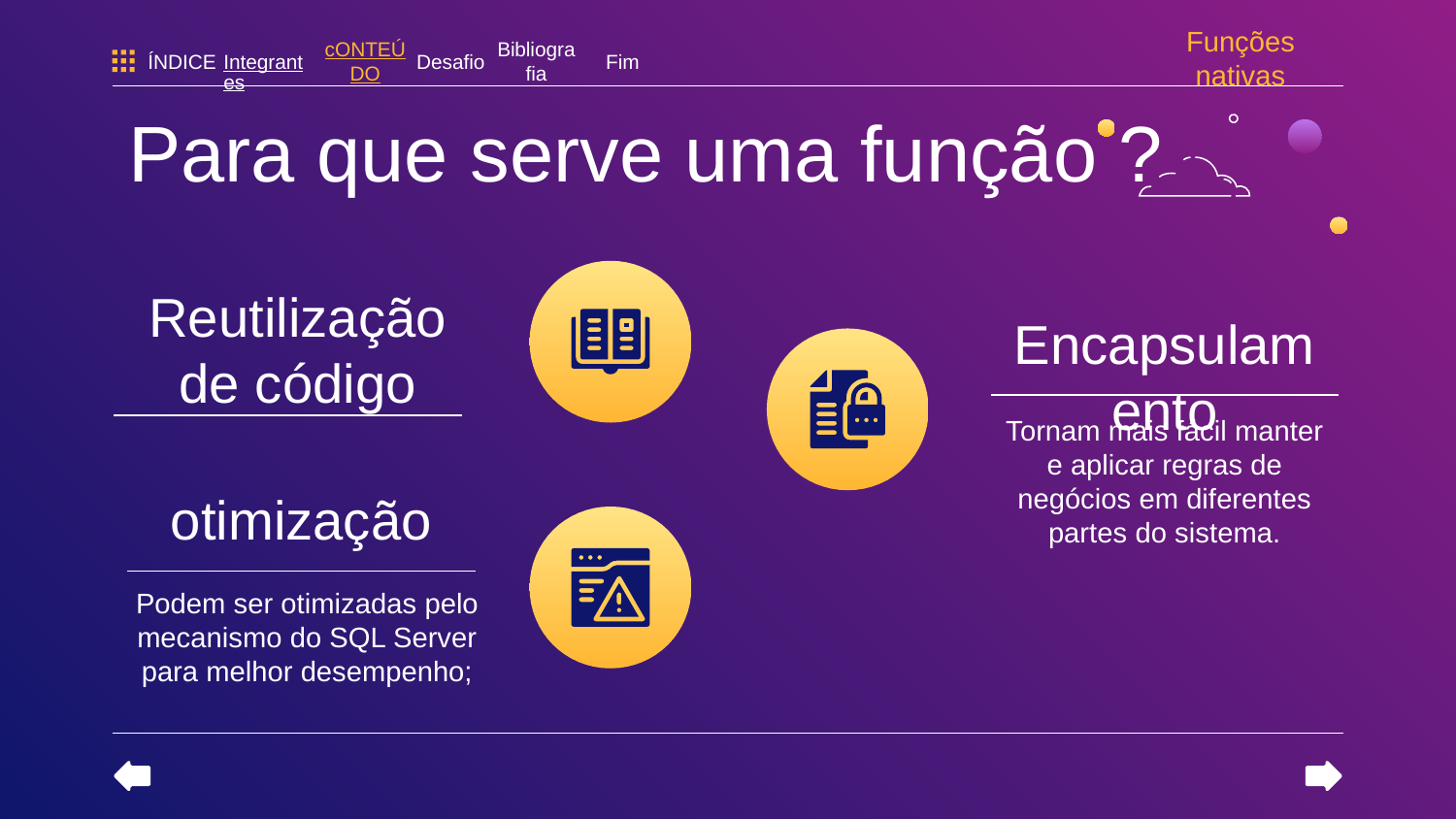

Funções nativas
ÍNDICE
Integrantes
cONTEÚDO
Desafio
Bibliografia
Fim

Para que serve uma função ?

Reutilização de código
Encapsulamento

Tornam mais fácil manter e aplicar regras de negócios em diferentes partes do sistema.
# otimização

Podem ser otimizadas pelo mecanismo do SQL Server para melhor desempenho;